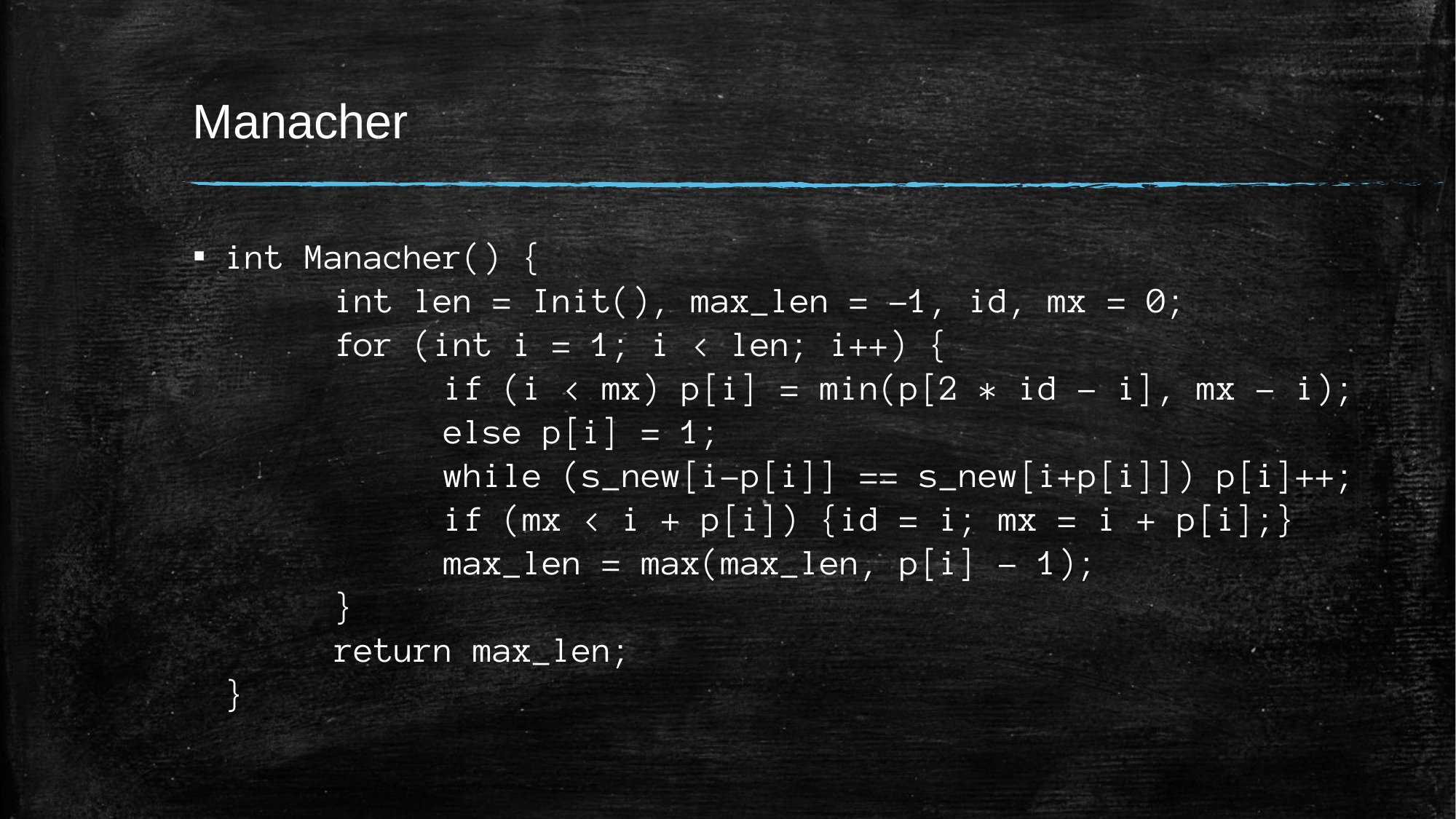

# Manacher
int Manacher() {
	int len = Init(), max_len = -1, id, mx = 0;
	for (int i = 1; i < len; i++) {
		if (i < mx) p[i] = min(p[2 * id - i], mx - i);
		else p[i] = 1;
		while (s_new[i-p[i]] == s_new[i+p[i]]) p[i]++;
		if (mx < i + p[i]) {id = i; mx = i + p[i];}
		max_len = max(max_len, p[i] - 1);
	}
	return max_len;
}